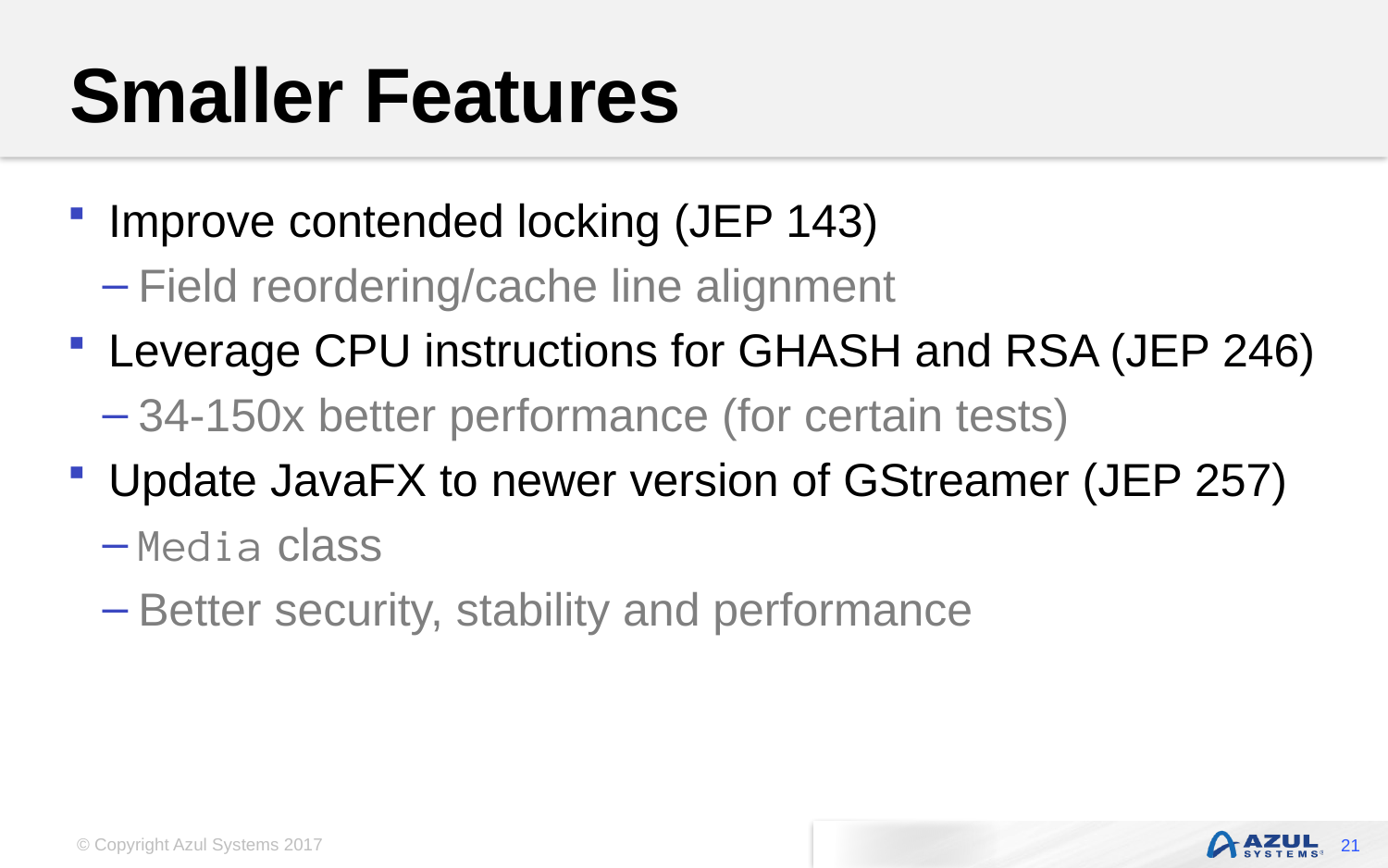

# Smaller Features
Improve contended locking (JEP 143)
Field reordering/cache line alignment
Leverage CPU instructions for GHASH and RSA (JEP 246)
34-150x better performance (for certain tests)
Update JavaFX to newer version of GStreamer (JEP 257)
Media class
Better security, stability and performance
21